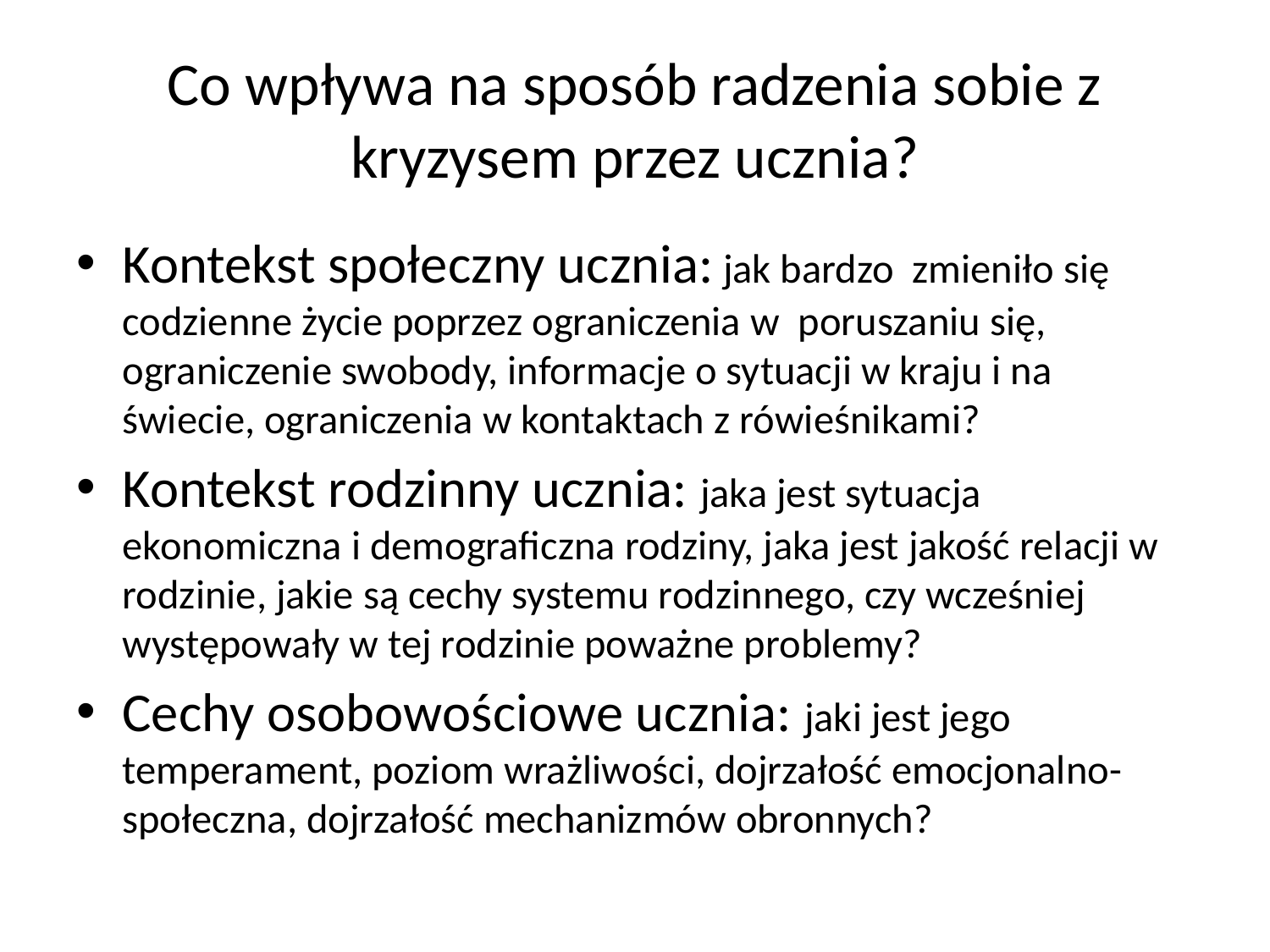

# Co wpływa na sposób radzenia sobie z kryzysem przez ucznia?
Kontekst społeczny ucznia: jak bardzo  zmieniło się codzienne życie poprzez ograniczenia w  poruszaniu się, ograniczenie swobody, informacje o sytuacji w kraju i na świecie, ograniczenia w kontaktach z rówieśnikami?
Kontekst rodzinny ucznia: jaka jest sytuacja ekonomiczna i demograficzna rodziny, jaka jest jakość relacji w rodzinie, jakie są cechy systemu rodzinnego, czy wcześniej występowały w tej rodzinie poważne problemy?
Cechy osobowościowe ucznia: jaki jest jego temperament, poziom wrażliwości, dojrzałość emocjonalno-społeczna, dojrzałość mechanizmów obronnych?